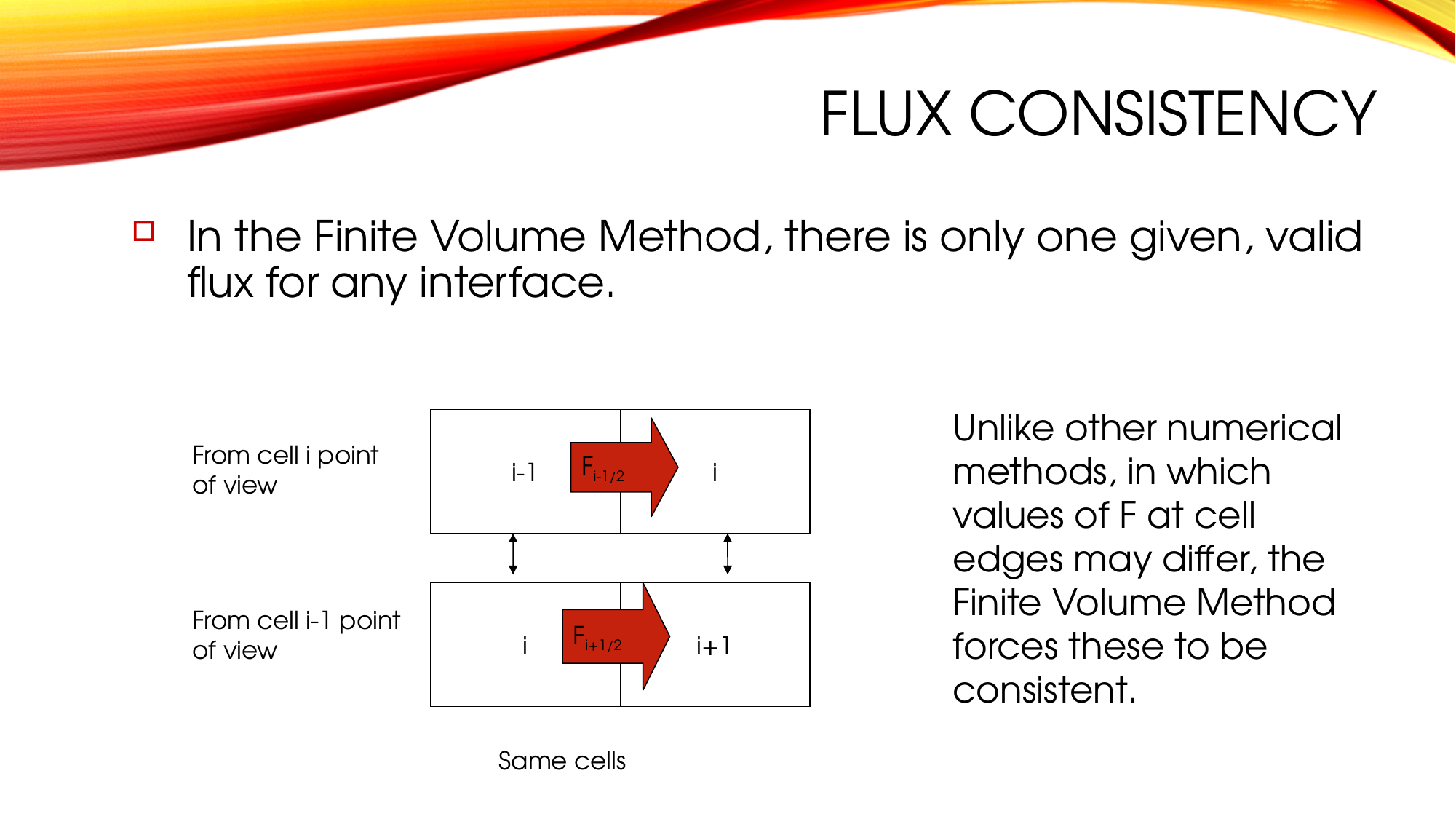

# Flux Consistency
In the Finite Volume Method, there is only one given, valid flux for any interface.

Unlike other numerical methods, in which values of F at cell edges may differ, the Finite Volume Method forces these to be consistent.
i-1
i
Fi-1/2
From cell i point of view

i
Fi+1/2
i+1
From cell i-1 point of view
Same cells